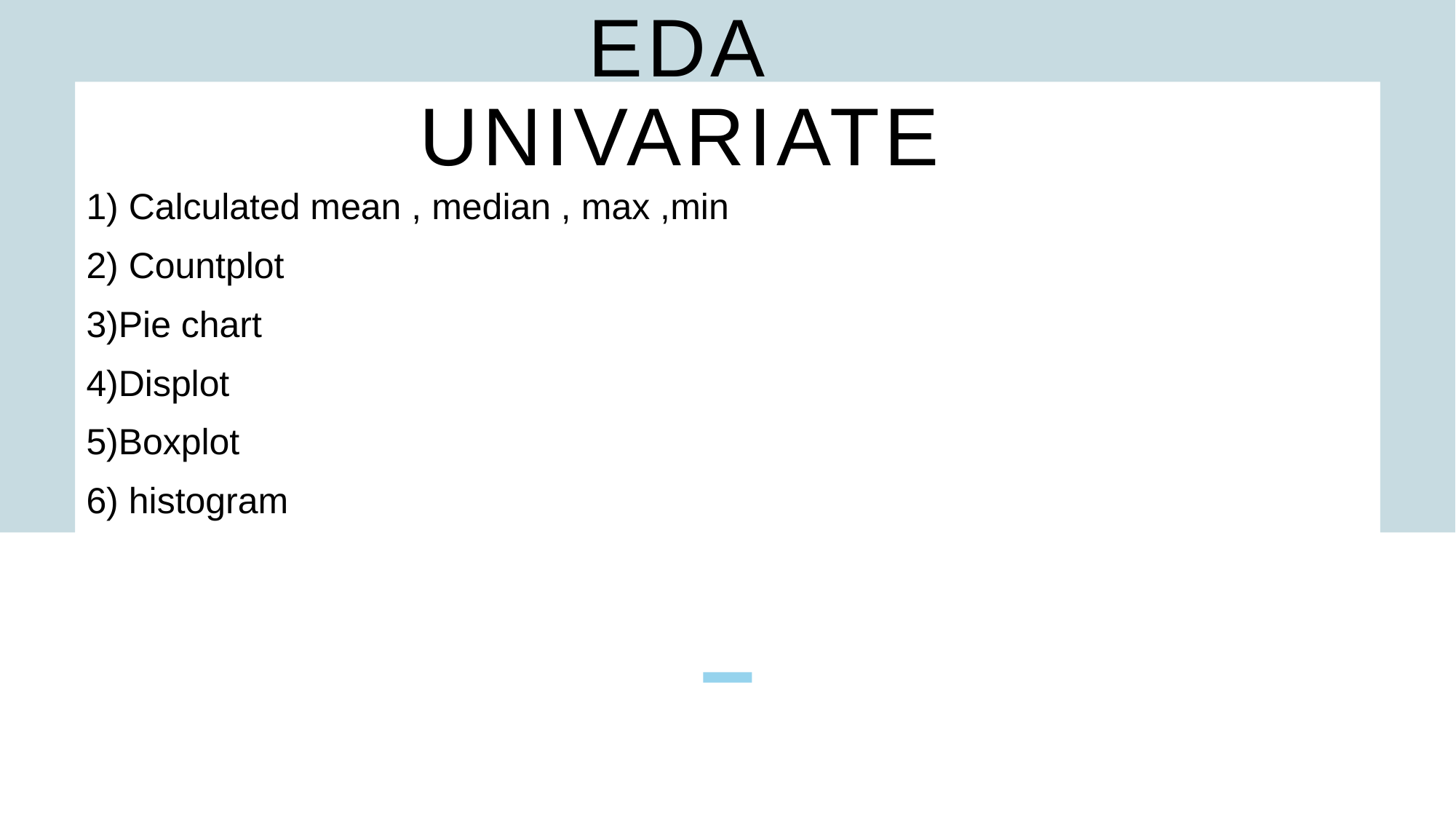

# Eda univariate
1) Calculated mean , median , max ,min
2) Countplot
3)Pie chart
4)Displot
5)Boxplot
6) histogram